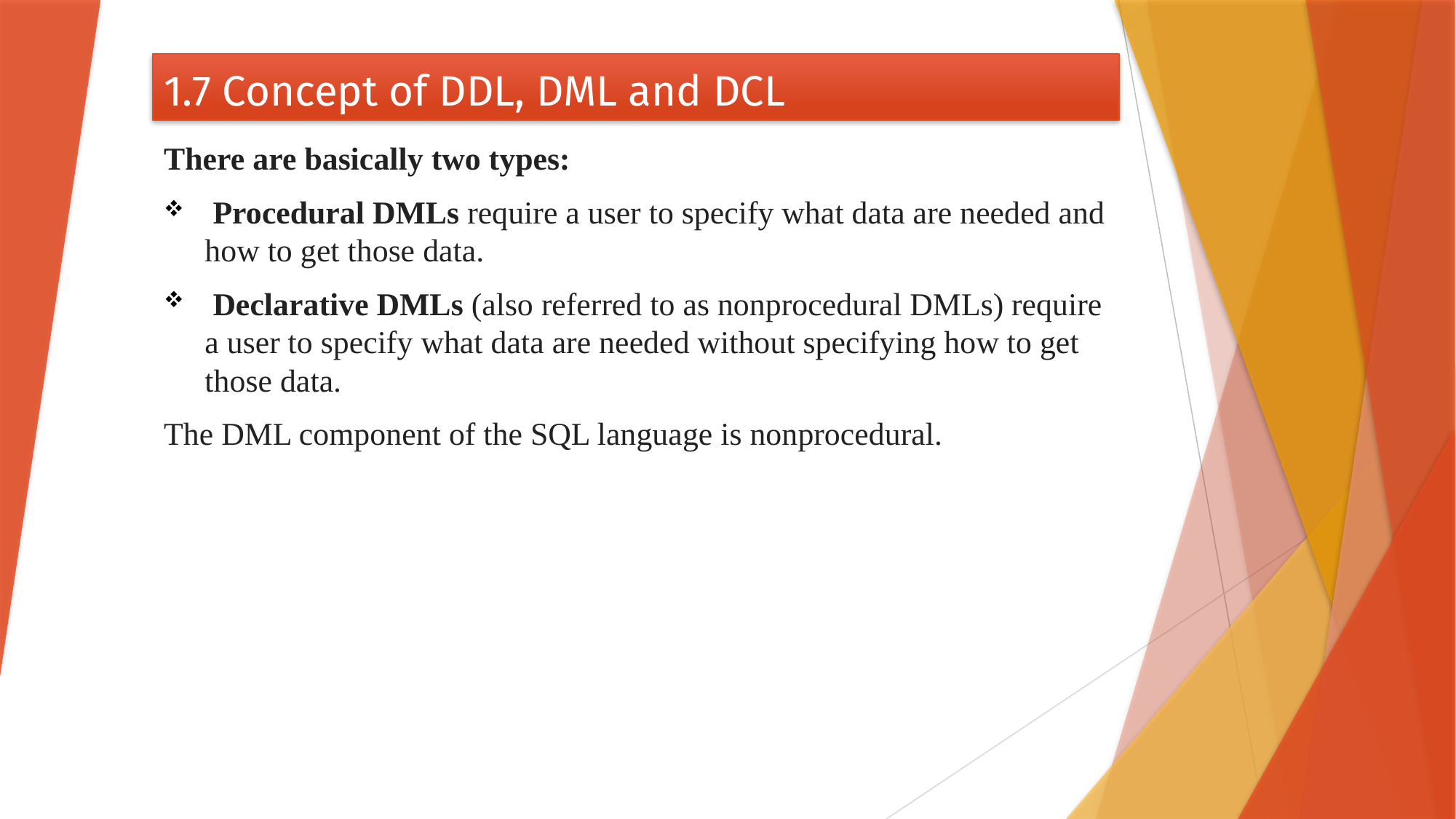

# 1.7 Concept of DDL, DML and DCL
There are basically two types:
 Procedural DMLs require a user to specify what data are needed and how to get those data.
 Declarative DMLs (also referred to as nonprocedural DMLs) require a user to specify what data are needed without specifying how to get those data.
The DML component of the SQL language is nonprocedural.